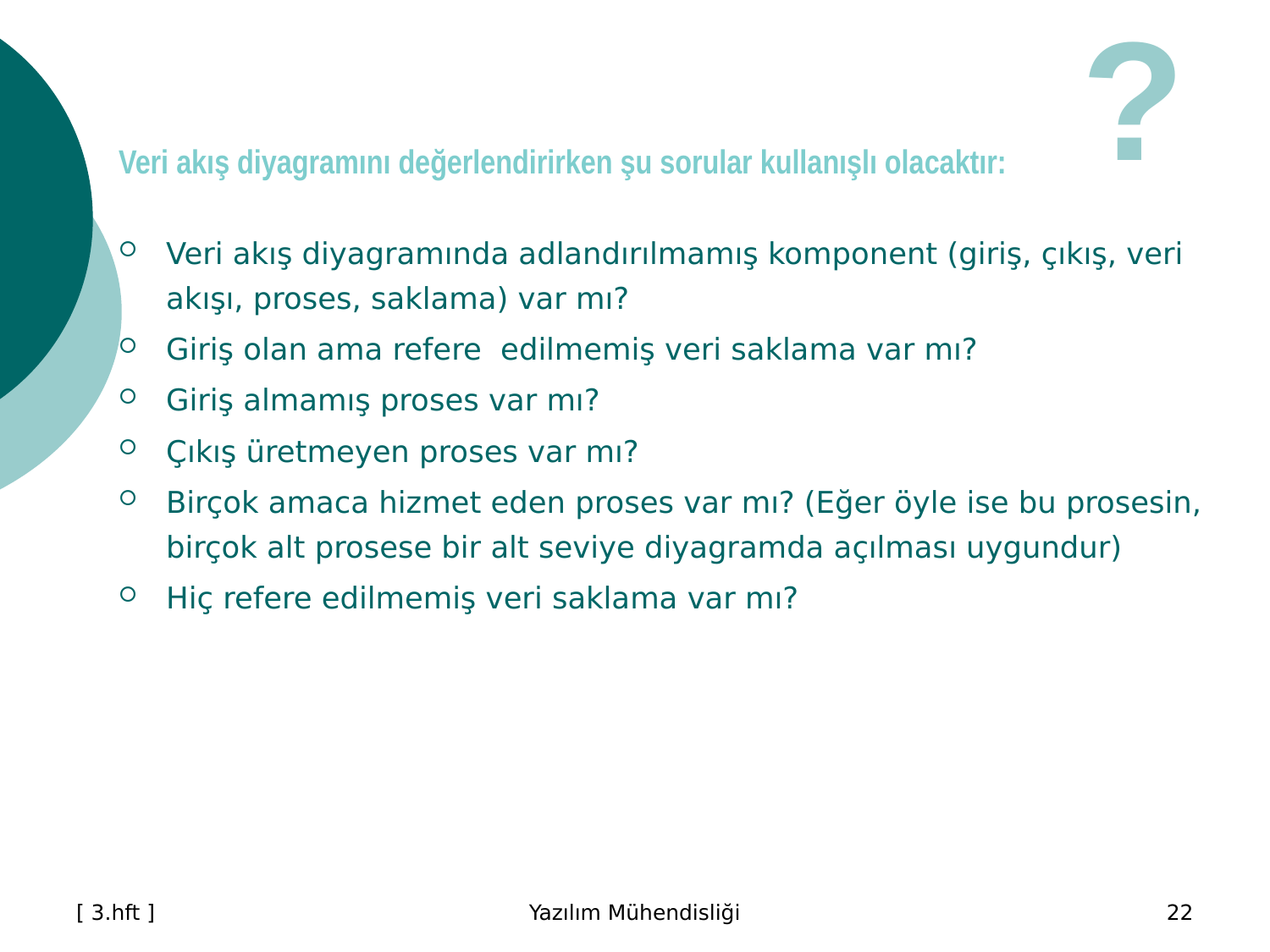

# ?

Veri akış diyagramını değerlendirirken şu sorular kullanışlı olacaktır:

Veri akış diyagramında adlandırılmamış komponent (giriş, çıkış, veri akışı, proses, saklama) var mı?
Giriş olan ama refere  edilmemiş veri saklama var mı?
Giriş almamış proses var mı?
Çıkış üretmeyen proses var mı?
Birçok amaca hizmet eden proses var mı? (Eğer öyle ise bu prosesin, birçok alt prosese bir alt seviye diyagramda açılması uygundur)
Hiç refere edilmemiş veri saklama var mı?

[ 3.hft ]
Yazılım Mühendisliği
22